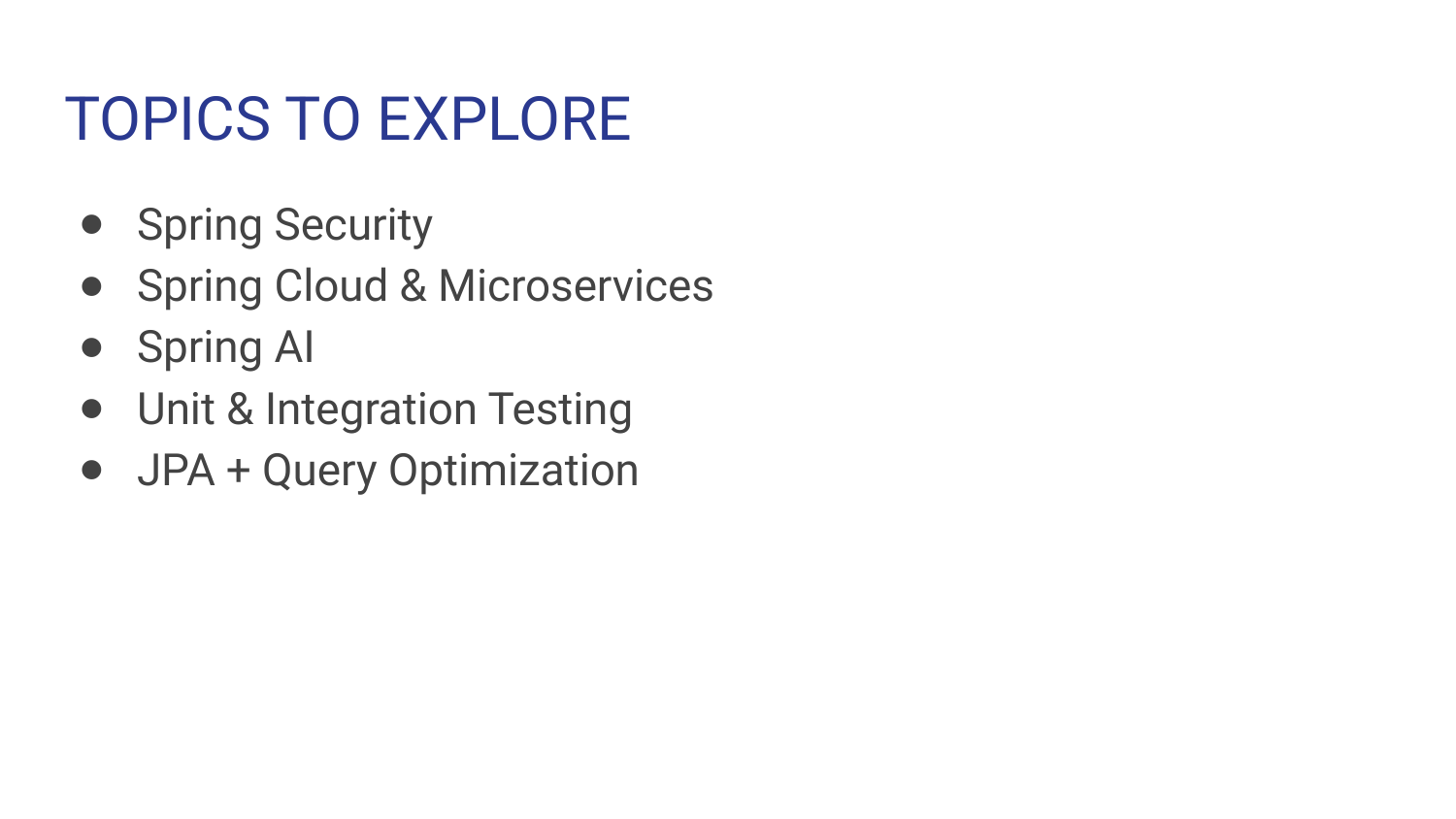

# TOPICS TO EXPLORE
Spring Security
Spring Cloud & Microservices
Spring AI
Unit & Integration Testing
JPA + Query Optimization